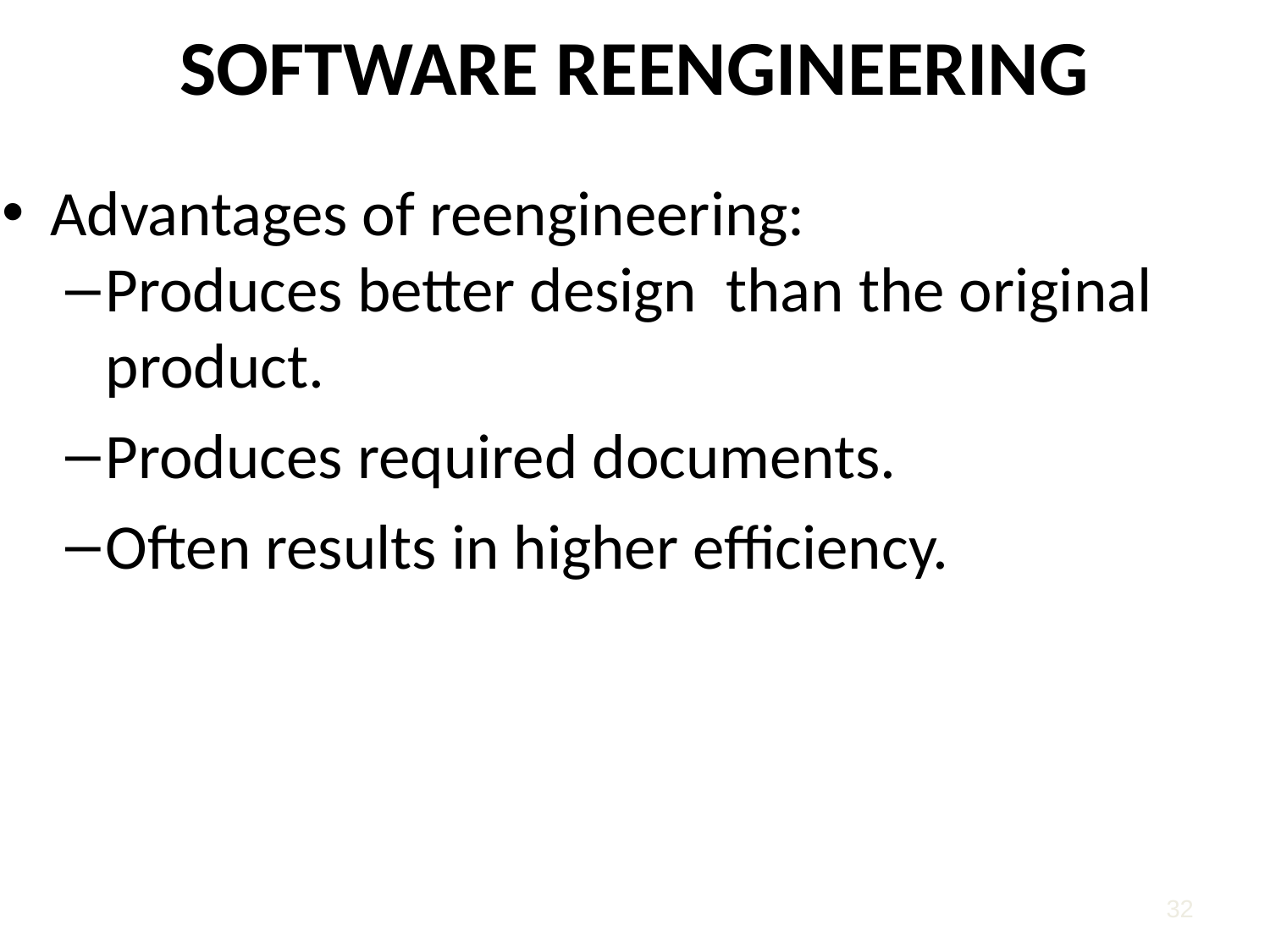

# SOFTWARE REENGINEERING
Advantages of reengineering:
Produces better design  than the original product.
Produces required documents.
Often results in higher efficiency.
32